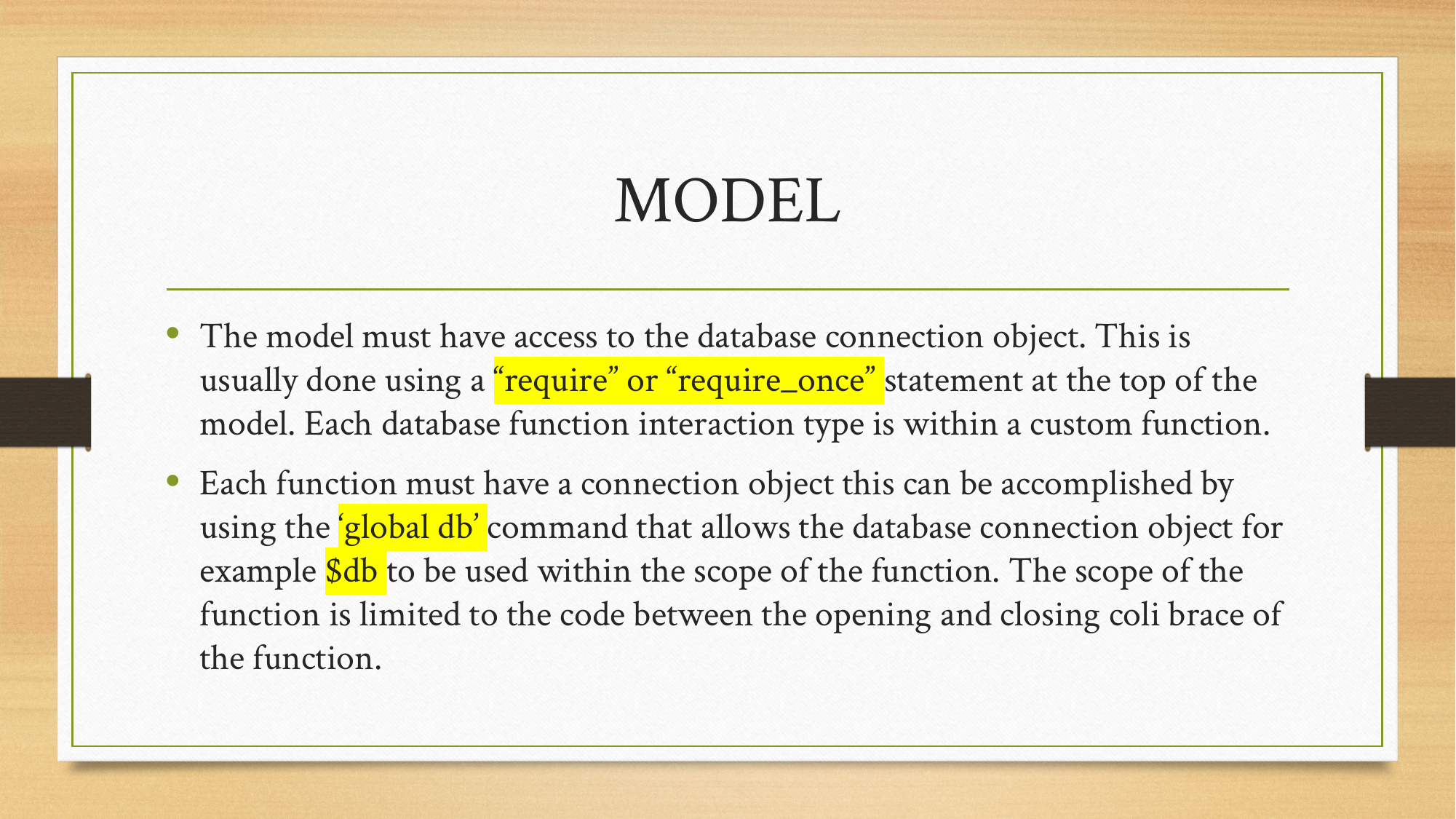

# MODEL
The model must have access to the database connection object. This is usually done using a “require” or “require_once” statement at the top of the model. Each database function interaction type is within a custom function.
Each function must have a connection object this can be accomplished by using the ‘global db’ command that allows the database connection object for example $db to be used within the scope of the function. The scope of the function is limited to the code between the opening and closing coli brace of the function.